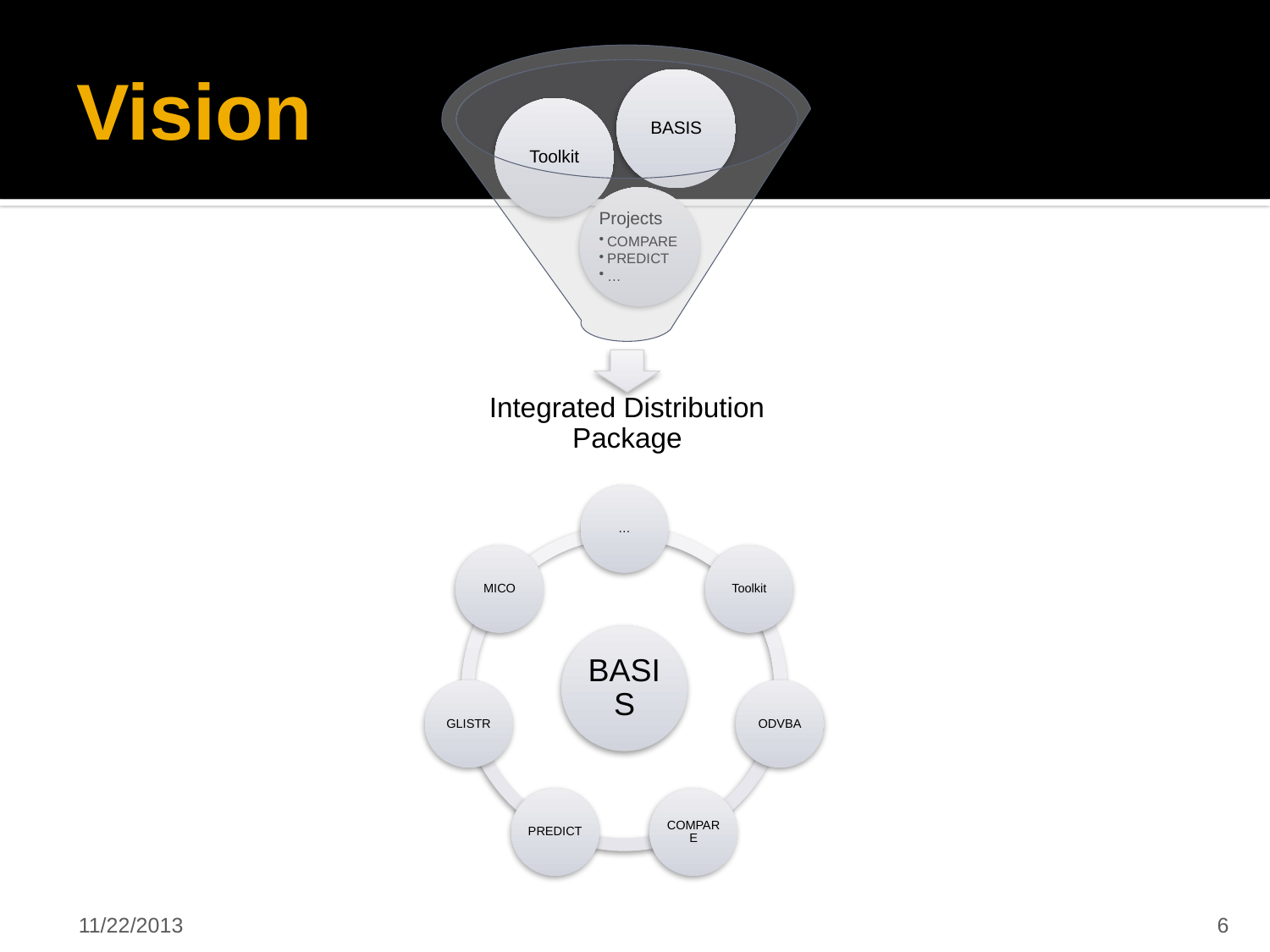

# Vision
Integrated Distribution Package
Projects
COMPARE
PREDICT
…
Toolkit
BASIS
BASIS
…
Toolkit
ODVBA
COMPARE
PREDICT
GLISTR
MICO
11/22/2013
6